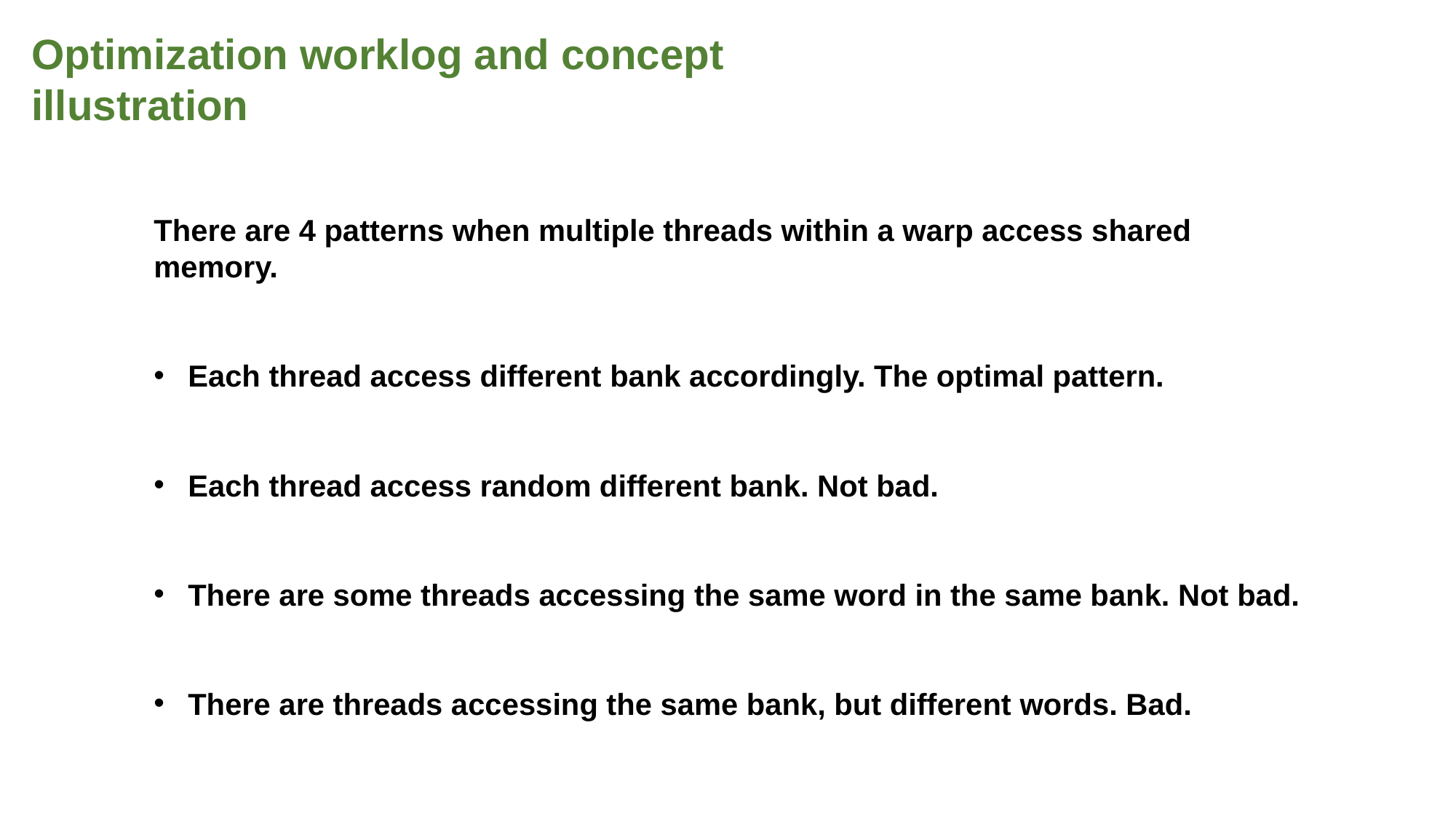

Optimization worklog and concept illustration
There are 4 patterns when multiple threads within a warp access shared memory.

Each thread access different bank accordingly. The optimal pattern.

Each thread access random different bank. Not bad.

There are some threads accessing the same word in the same bank. Not bad.

There are threads accessing the same bank, but different words. Bad.